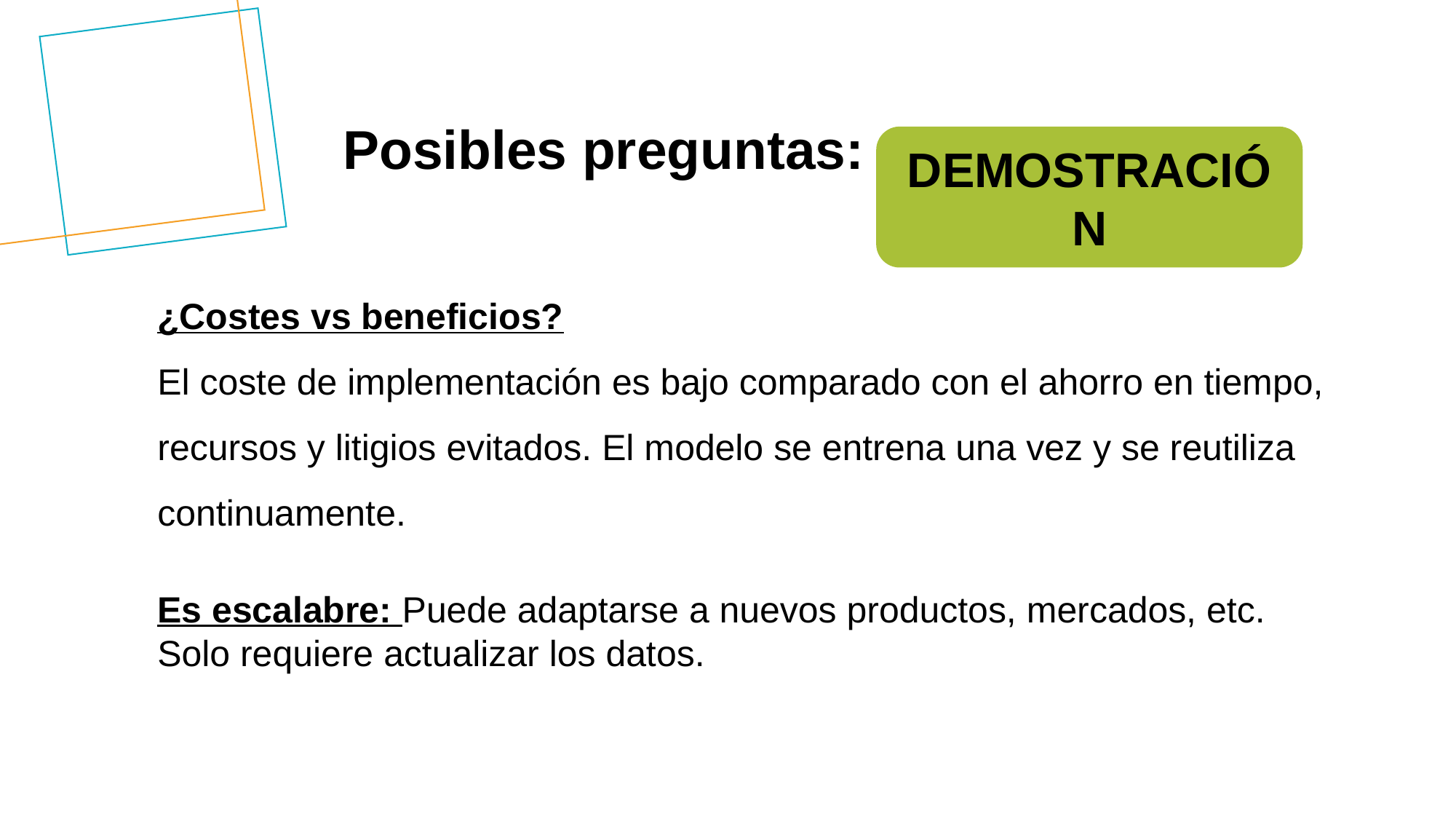

Posibles preguntas:
DEMOSTRACIÓN
¿Costes vs beneficios?
El coste de implementación es bajo comparado con el ahorro en tiempo, recursos y litigios evitados. El modelo se entrena una vez y se reutiliza continuamente.
Es escalabre: Puede adaptarse a nuevos productos, mercados, etc. Solo requiere actualizar los datos.